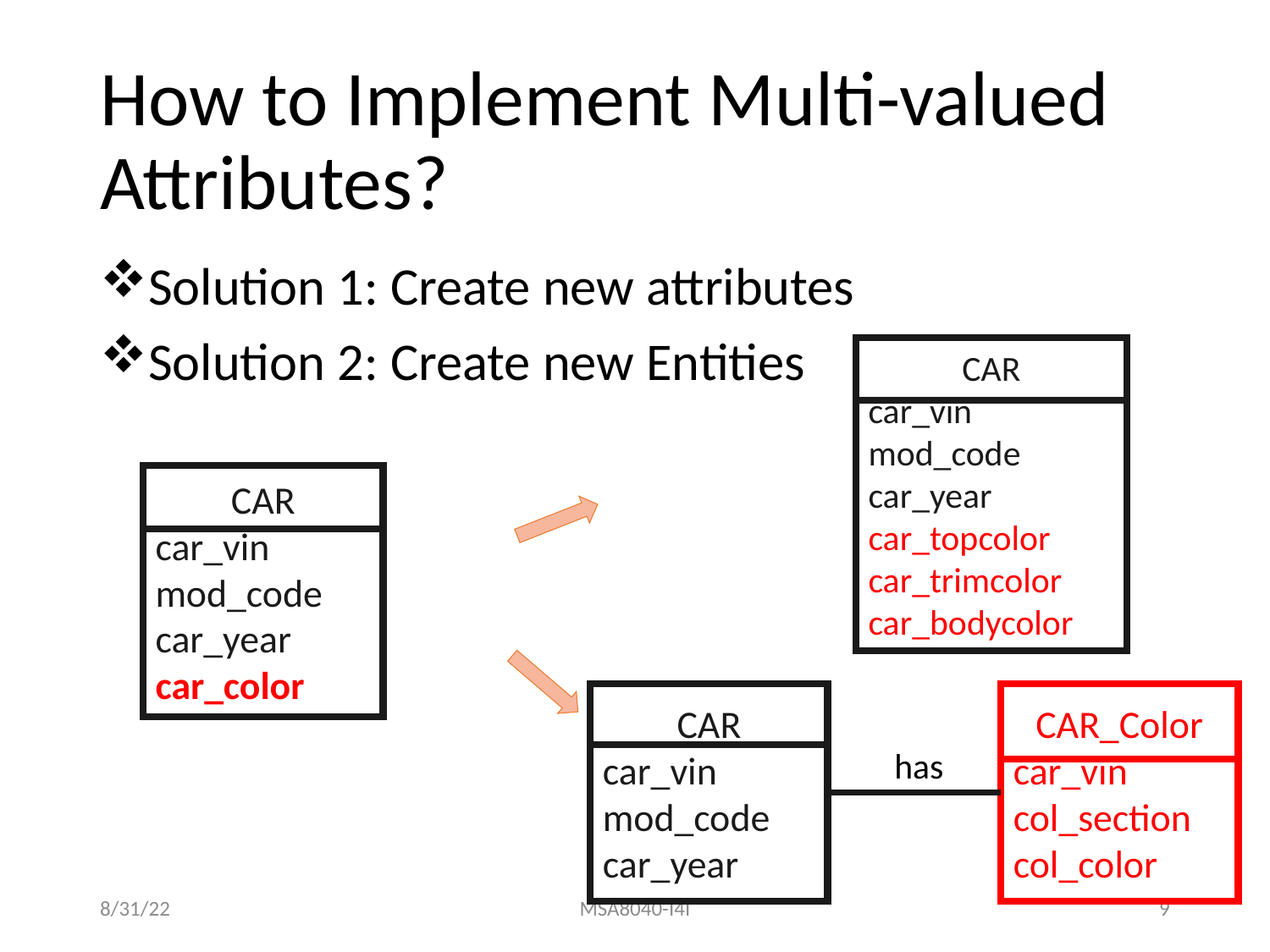

# How to Implement Multi-valued Attributes?
Solution 1: Create new attributes
Solution 2: Create new Entities
CAR
car_vin
mod_code
car_year
car_topcolor
car_trimcolor
car_bodycolor
CAR
car_vin
mod_code
car_year
car_color

CAR
car_vin
mod_code
car_year
CAR_Color
car_vin
col_section
col_color
has
8/31/22
MSA8040-I4I
9